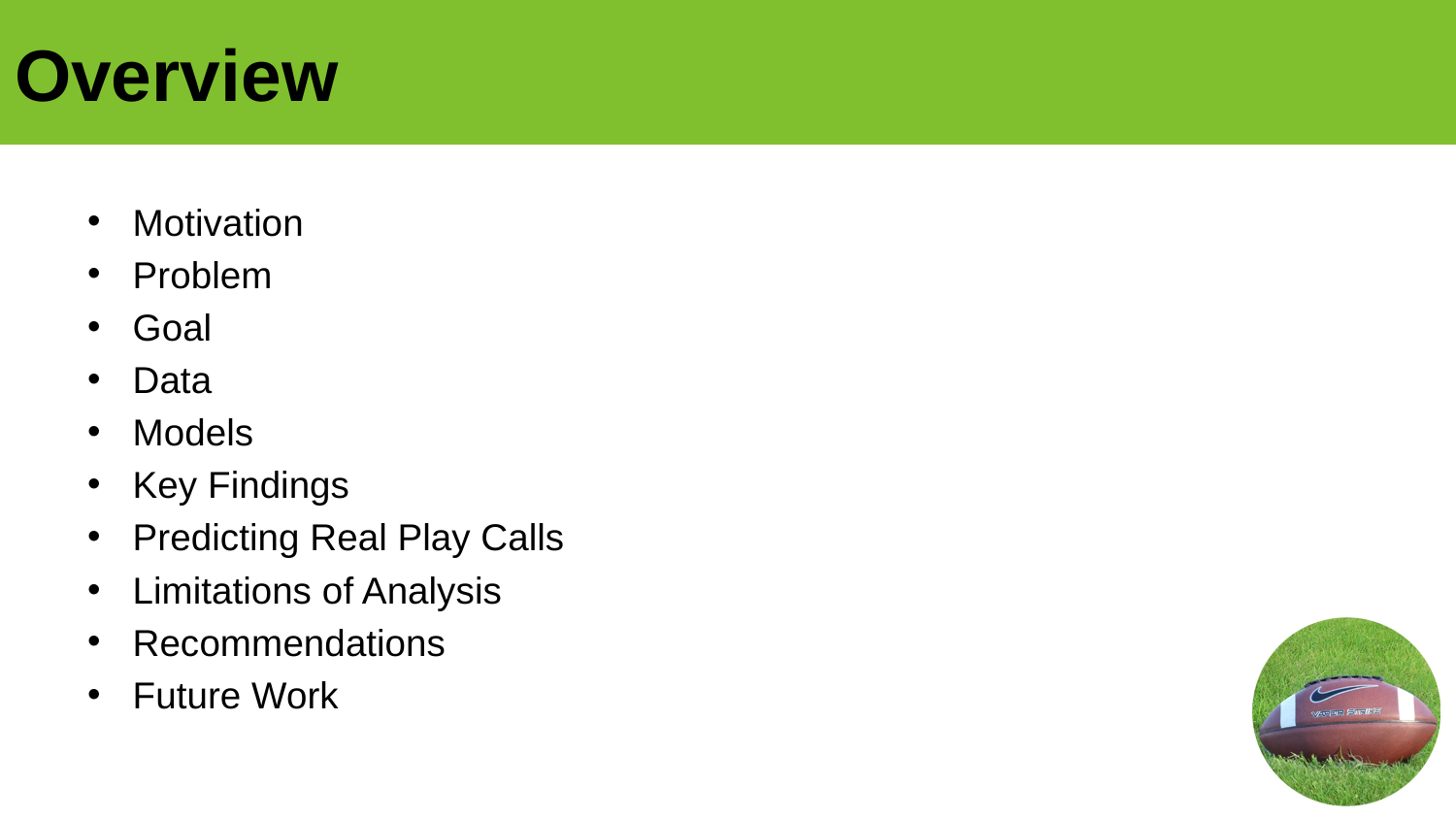

# Overview
Motivation
Problem
Goal
Data
Models
Key Findings
Predicting Real Play Calls
Limitations of Analysis
Recommendations
Future Work